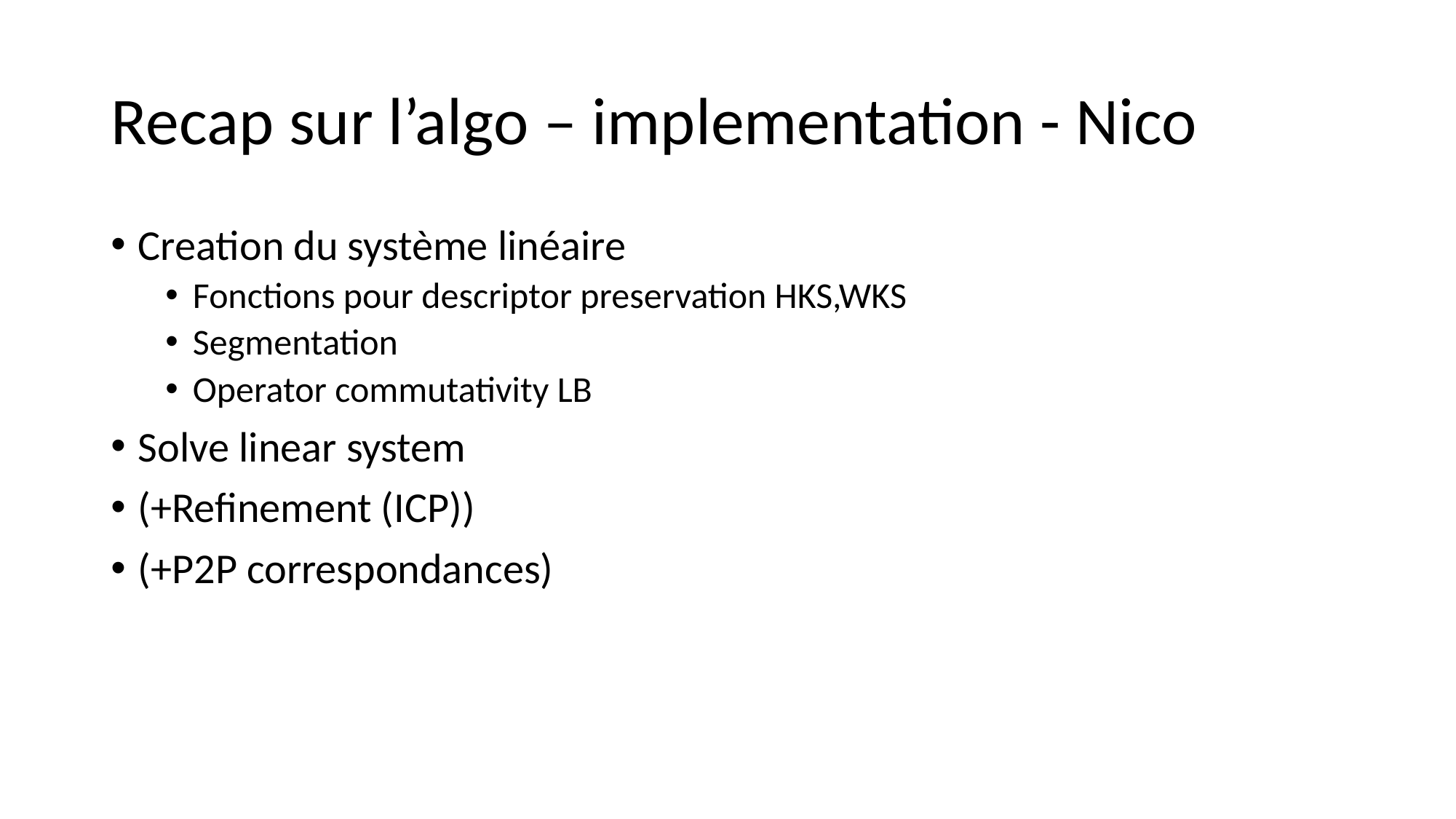

# Recap sur l’algo – implementation - Nico
Creation du système linéaire
Fonctions pour descriptor preservation HKS,WKS
Segmentation
Operator commutativity LB
Solve linear system
(+Refinement (ICP))
(+P2P correspondances)